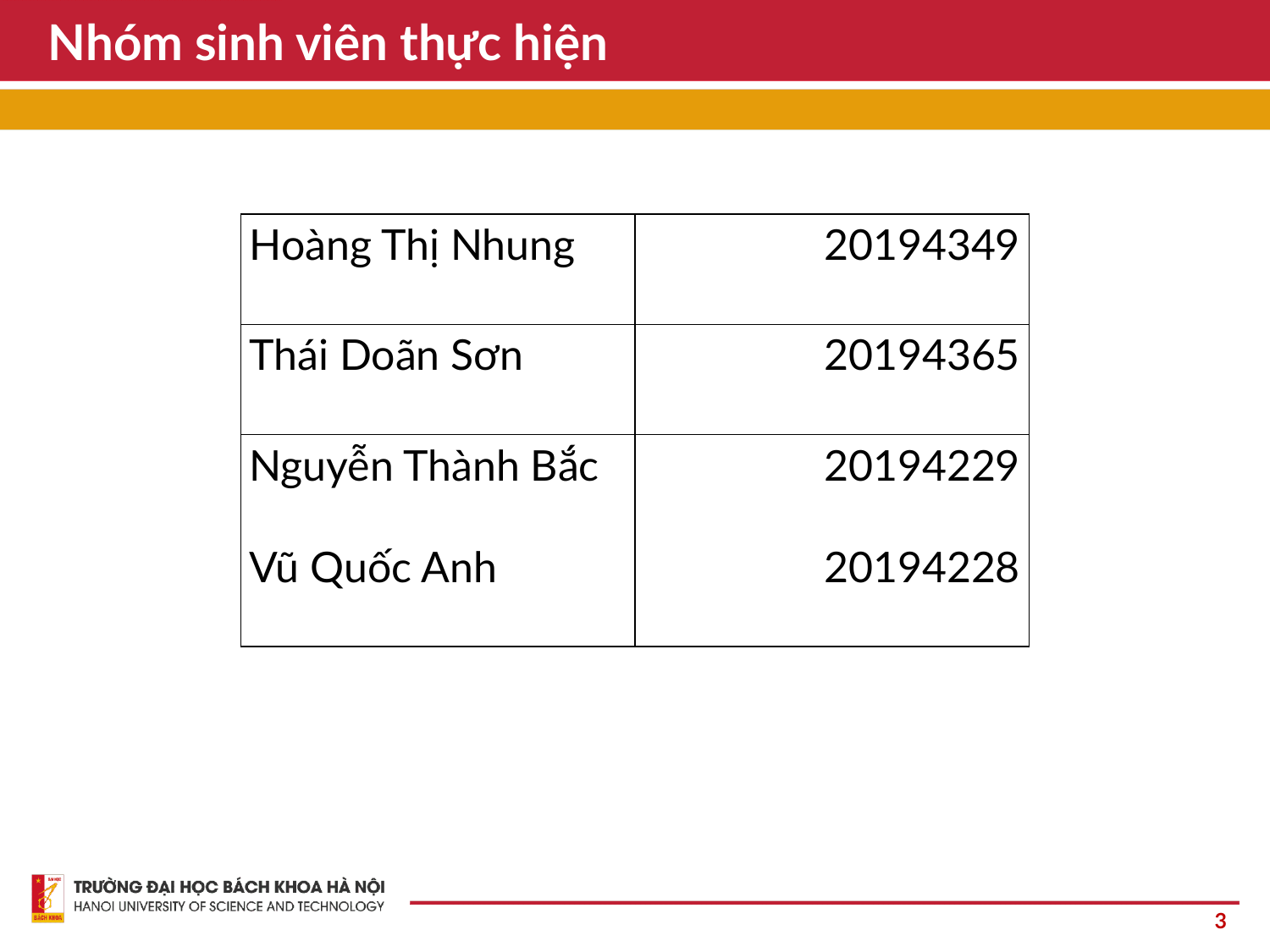

# Nhóm sinh viên thực hiện
| Hoàng Thị Nhung | 20194349 |
| --- | --- |
| Thái Doãn Sơn | 20194365 |
| Nguyễn Thành Bắc Vũ Quốc Anh | 20194229 20194228 |
3